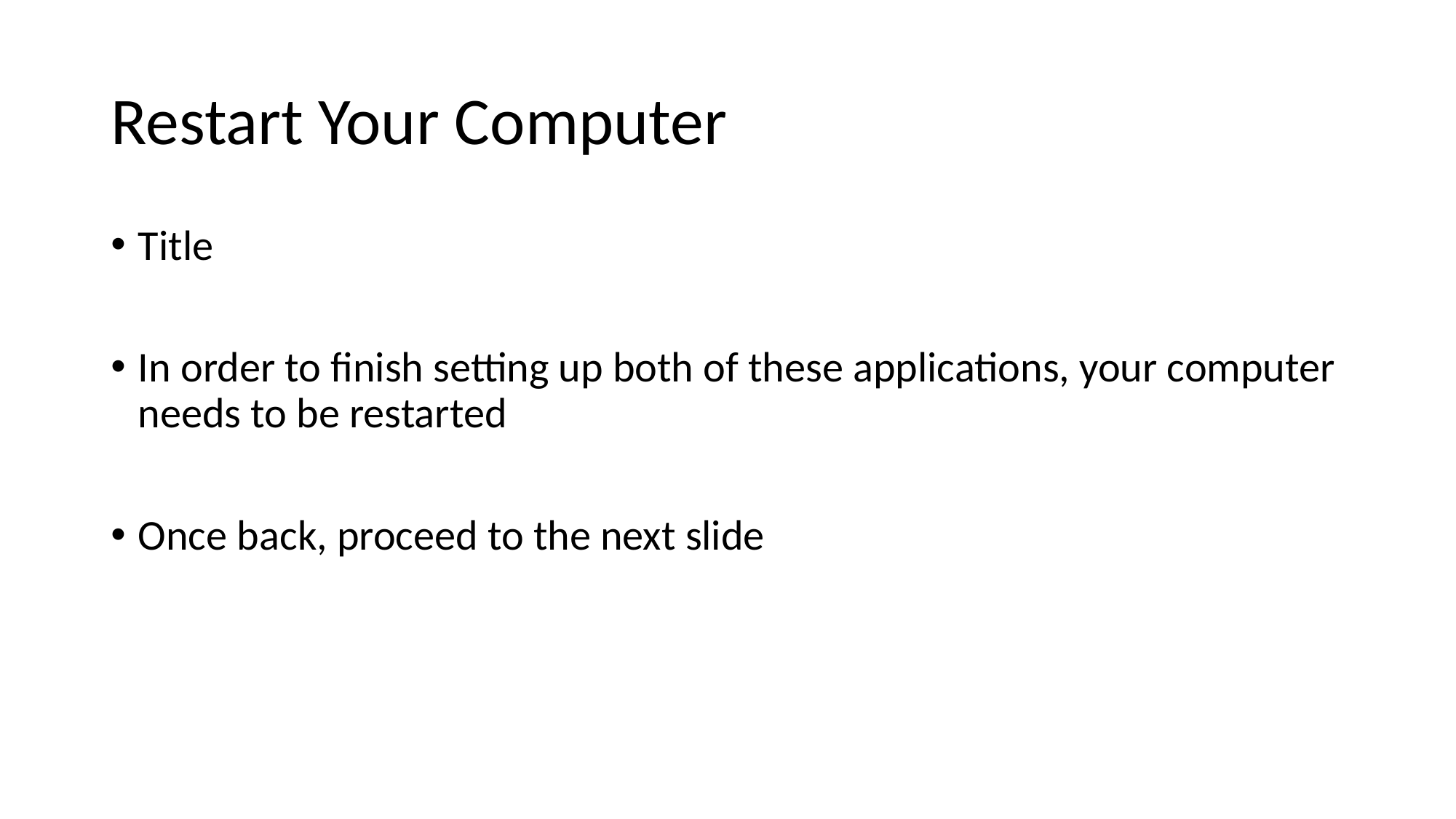

# Restart Your Computer
Title

In order to finish setting up both of these applications, your computer needs to be restarted

Once back, proceed to the next slide